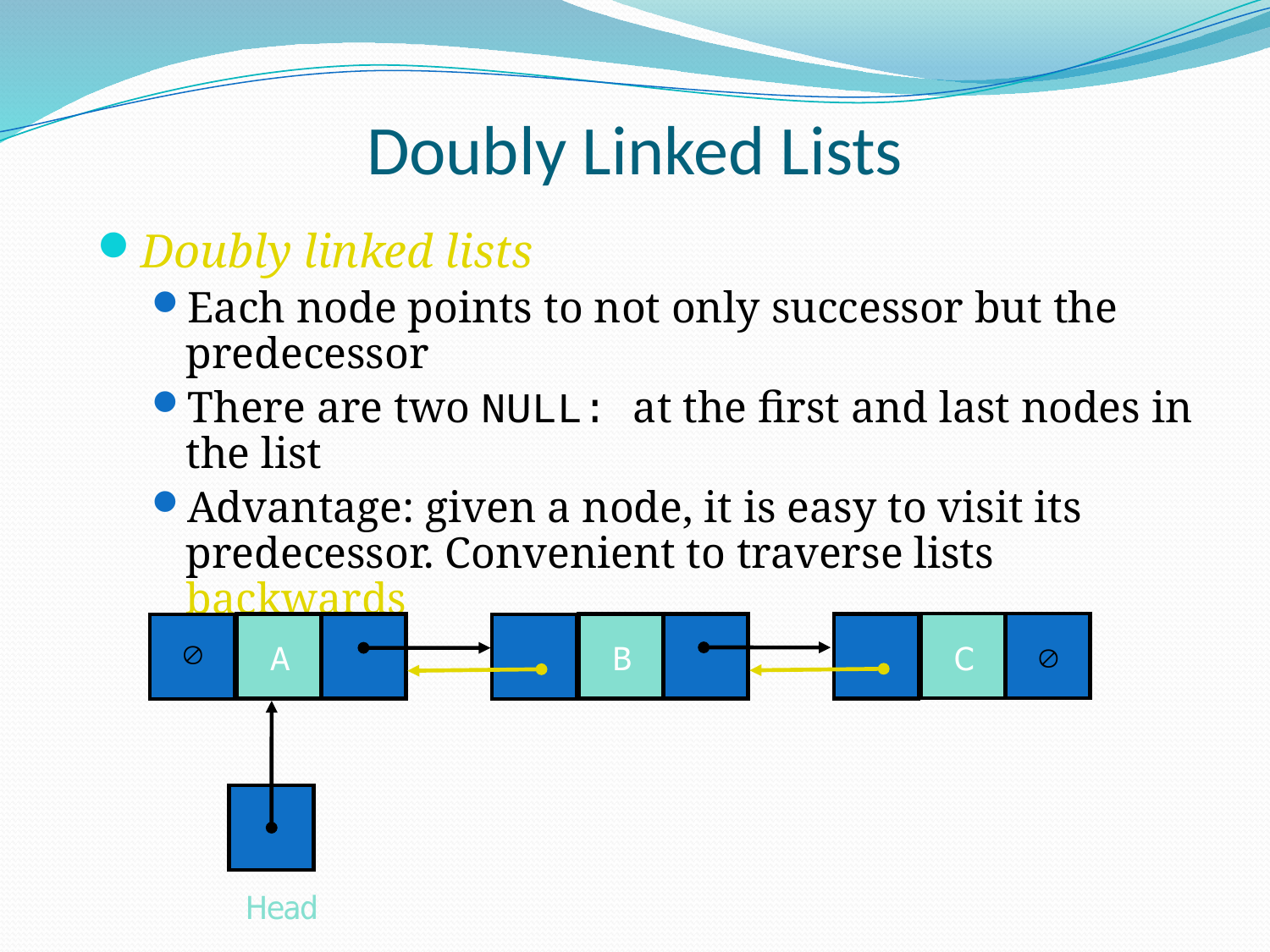

# Doubly Linked Lists
Doubly linked lists
Each node points to not only successor but the predecessor
There are two NULL: at the first and last nodes in the list
Advantage: given a node, it is easy to visit its predecessor. Convenient to traverse lists backwards

C

A

B

∅
∅

Head